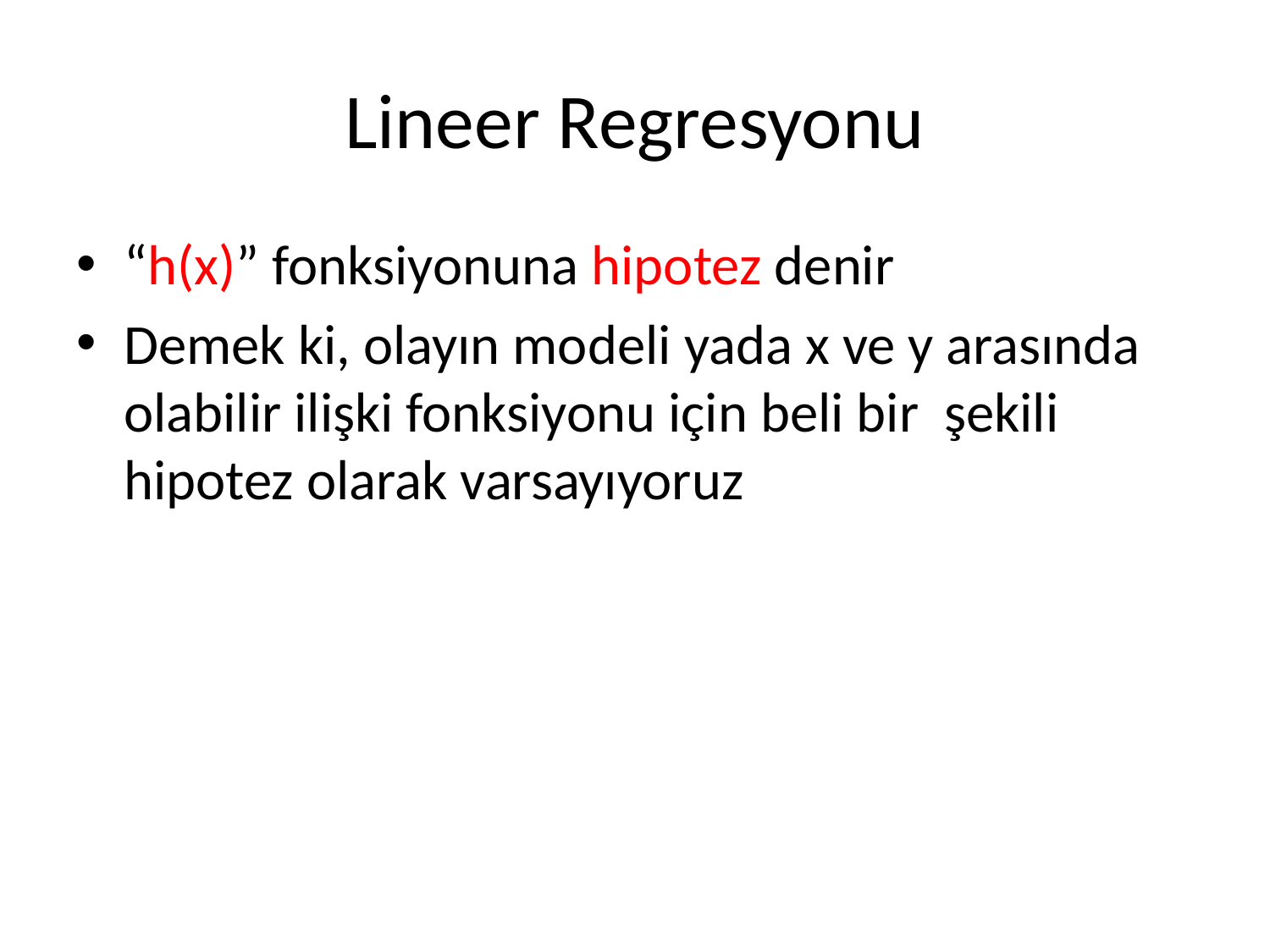

# Lineer Regresyonu
“h(x)” fonksiyonuna hipotez denir
Demek ki, olayın modeli yada x ve y arasında olabilir ilişki fonksiyonu için beli bir  şekili hipotez olarak varsayıyoruz